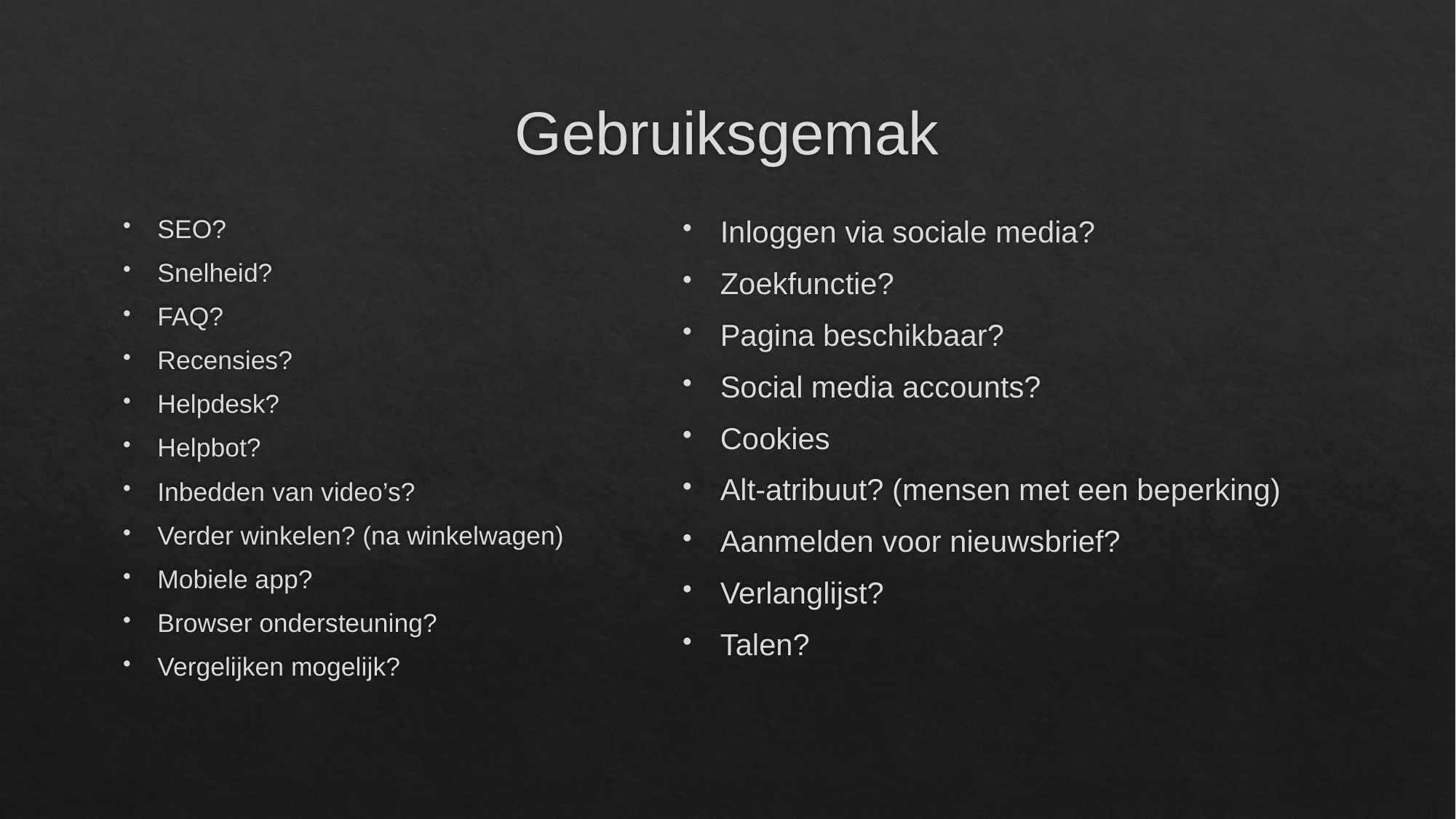

# Gebruiksgemak
Inloggen via sociale media?
Zoekfunctie?
Pagina beschikbaar?
Social media accounts?
Cookies
Alt-atribuut? (mensen met een beperking)
Aanmelden voor nieuwsbrief?
Verlanglijst?
Talen?
SEO?
Snelheid?
FAQ?
Recensies?
Helpdesk?
Helpbot?
Inbedden van video’s?
Verder winkelen? (na winkelwagen)
Mobiele app?
Browser ondersteuning?
Vergelijken mogelijk?